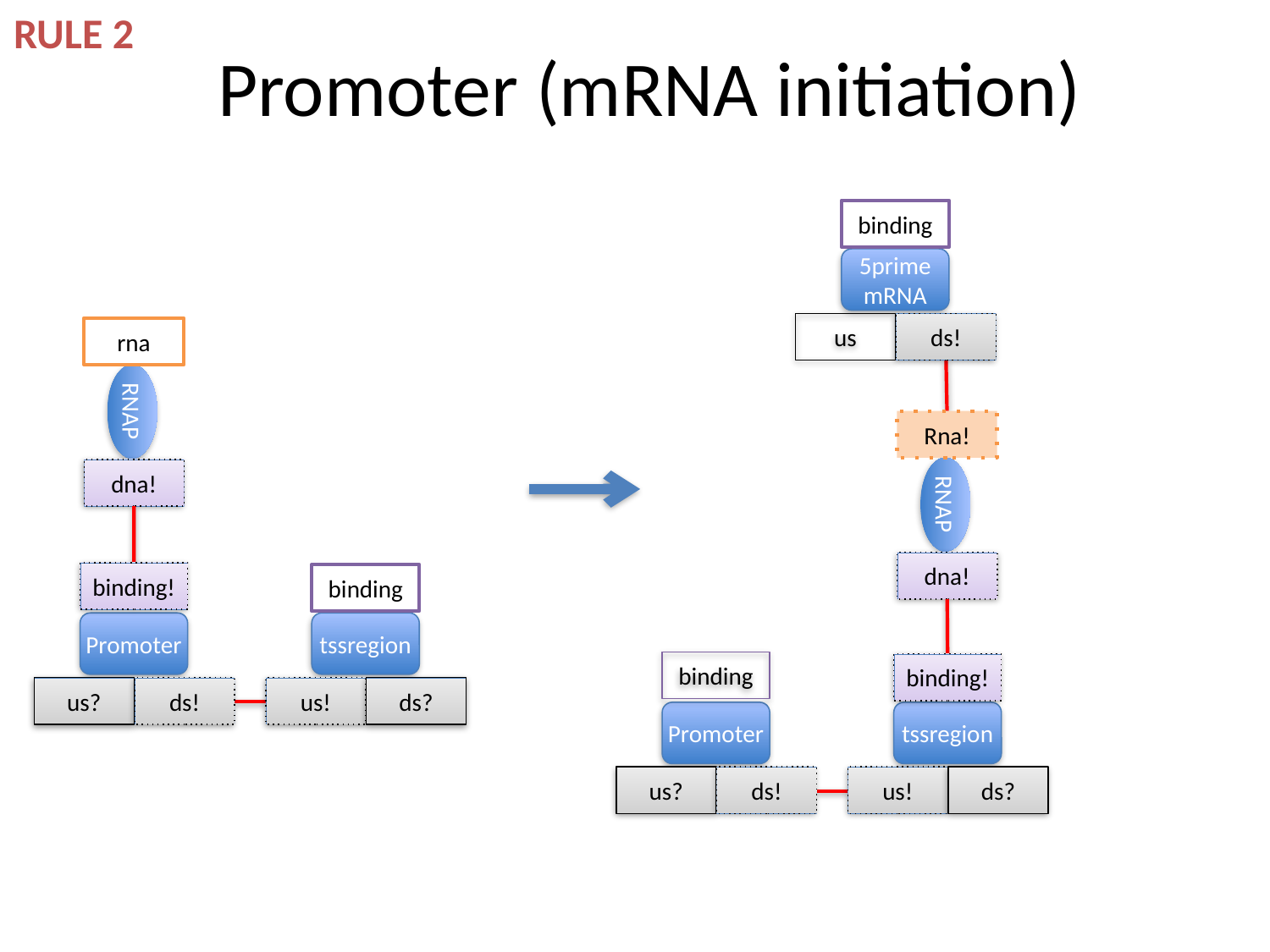

RULE 2
# Promoter (mRNA initiation)
binding
5prime
mRNA
us
ds!
rna
RNAP
Rna!
dna!
RNAP
dna!
binding!
binding
Promoter
tssregion
binding
binding!
us?
ds!
us!
ds?
Promoter
tssregion
us?
ds!
us!
ds?